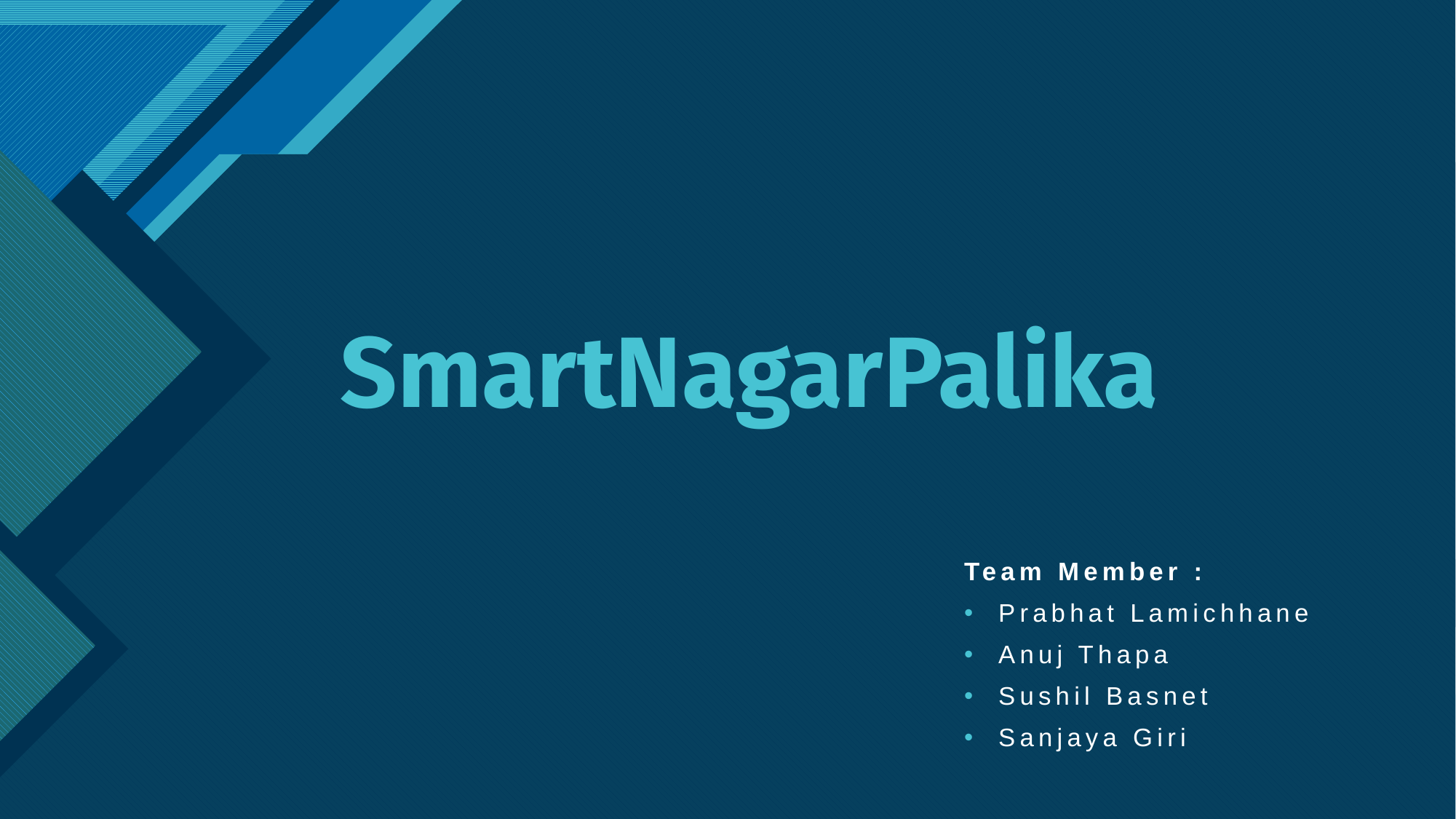

# SmartNagarPalika
Team Member :
Prabhat Lamichhane
Anuj Thapa
Sushil Basnet
Sanjaya Giri